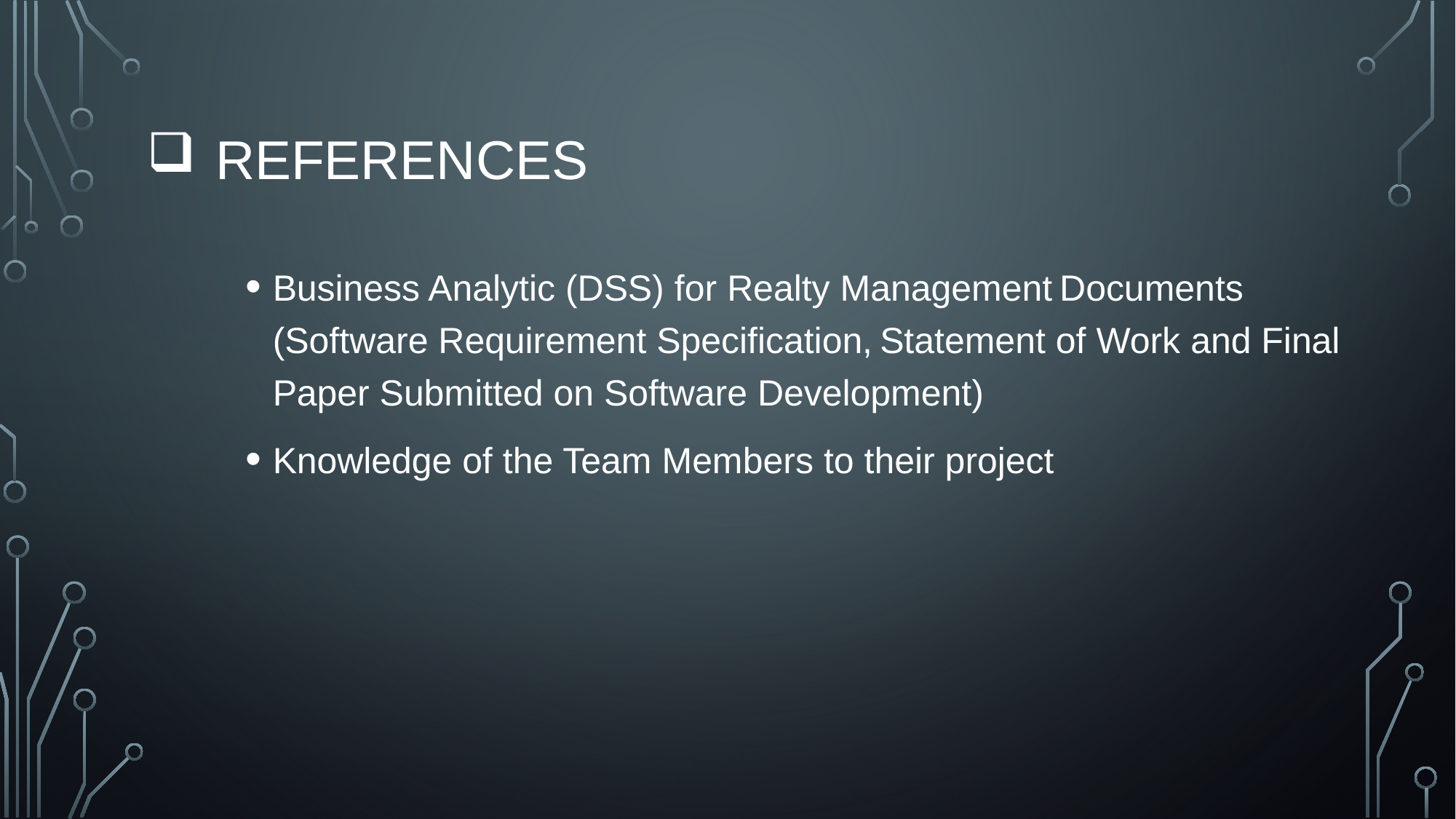

# References
Business Analytic (DSS) for Realty Management Documents (Software Requirement Specification, Statement of Work and Final Paper Submitted on Software Development)
Knowledge of the Team Members to their project